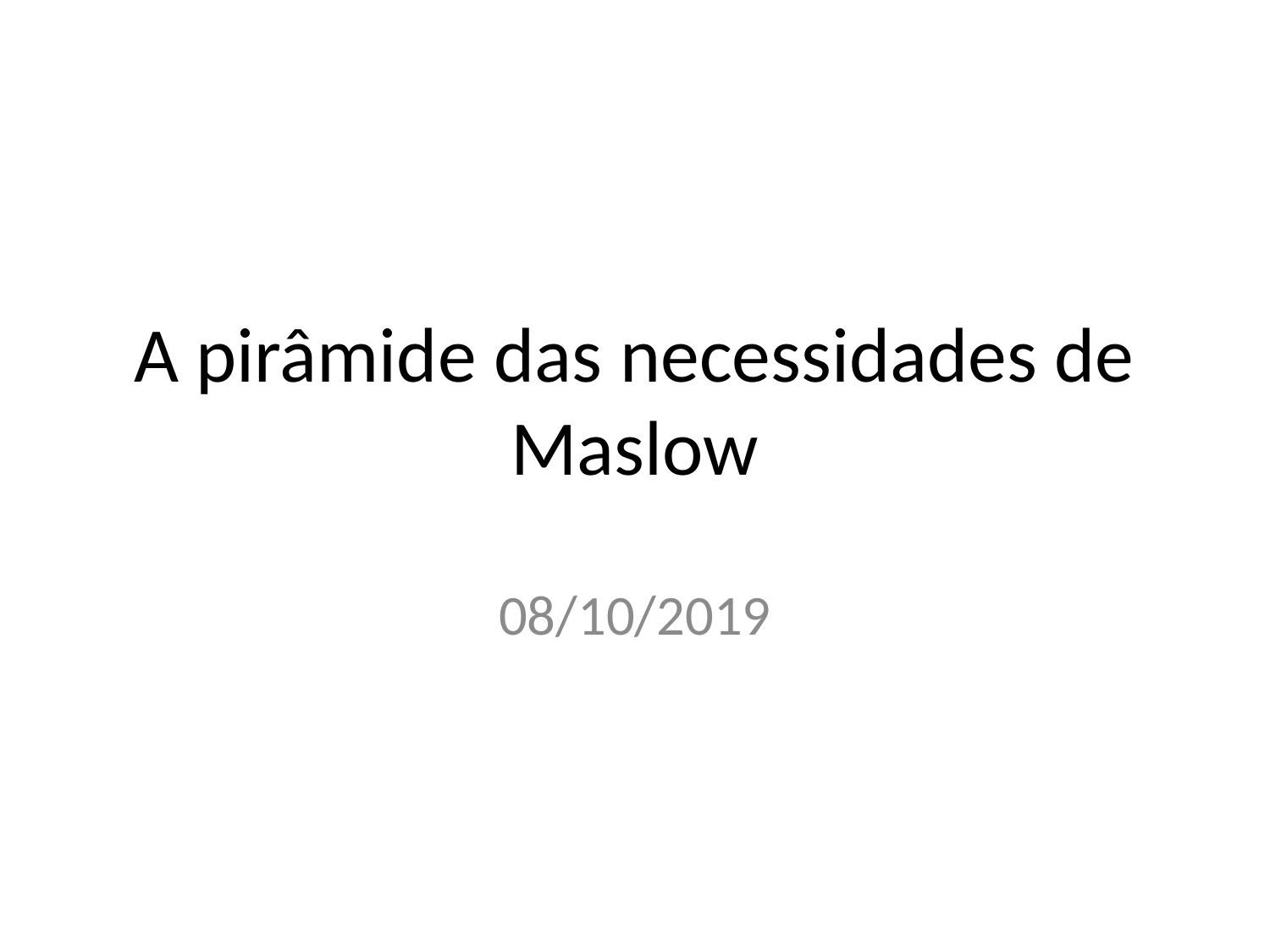

# A pirâmide das necessidades de Maslow
08/10/2019